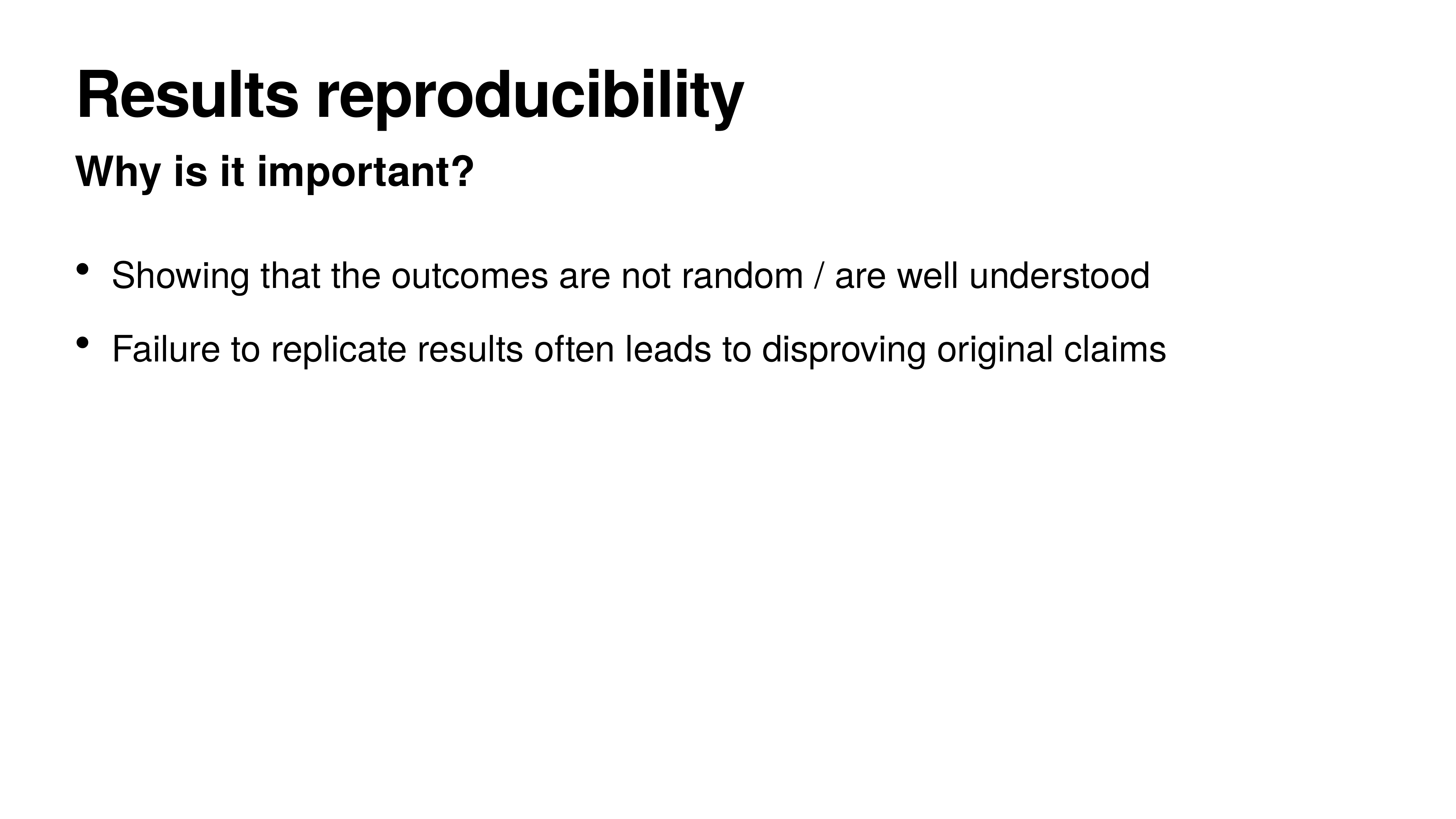

# Results reproducibility
Why is it important?
Showing that the outcomes are not random / are well understood
Failure to replicate results often leads to disproving original claims